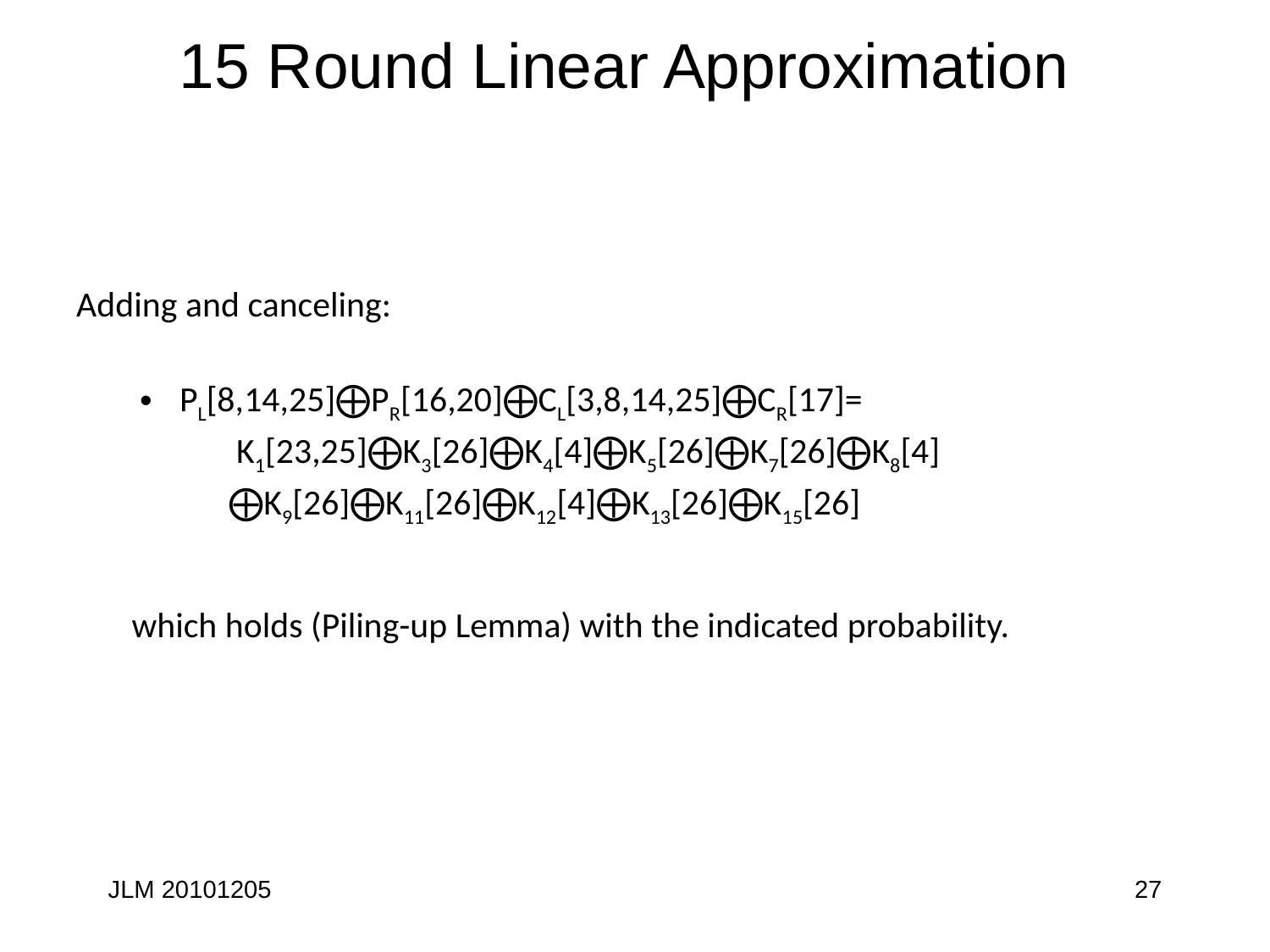

# 15 Round Linear Approximation
Adding and canceling:

PL[8,14,25]⨁PR[16,20]⨁CL[3,8,14,25]⨁CR[17]=
            K1[23,25]⨁K3[26]⨁K4[4]⨁K5[26]⨁K7[26]⨁K8[4]
           ⨁K9[26]⨁K11[26]⨁K12[4]⨁K13[26]⨁K15[26]

which holds (Piling-up Lemma) with the indicated probability.

JLM 20101205
27